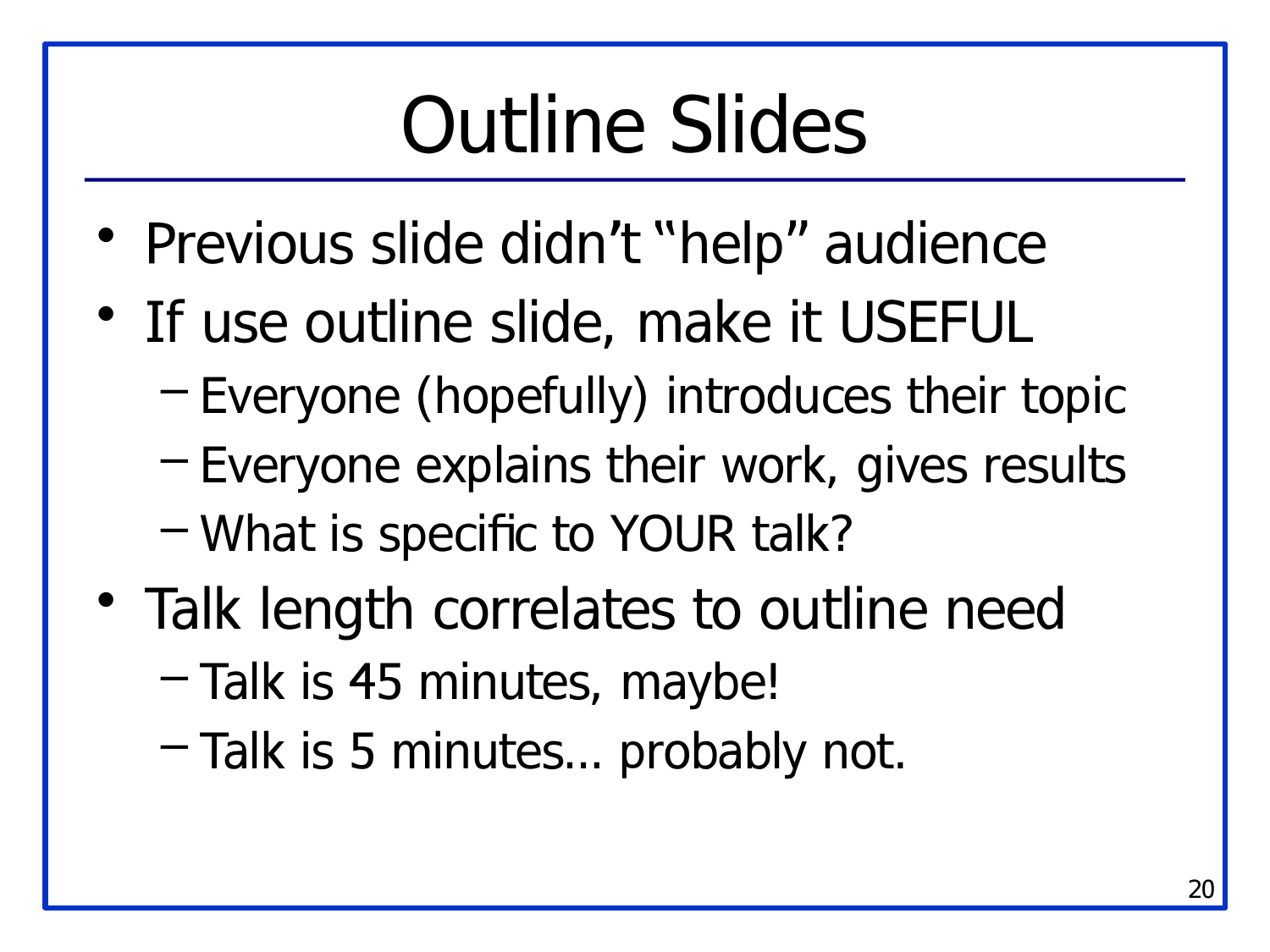

# Outline Slides
Previous slide didn’t “help” audience
If use outline slide, make it USEFUL
Everyone (hopefully) introduces their topic
Everyone explains their work, gives results
What is specific to YOUR talk?
Talk length correlates to outline need
Talk is 45 minutes, maybe!
Talk is 5 minutes… probably not.
20